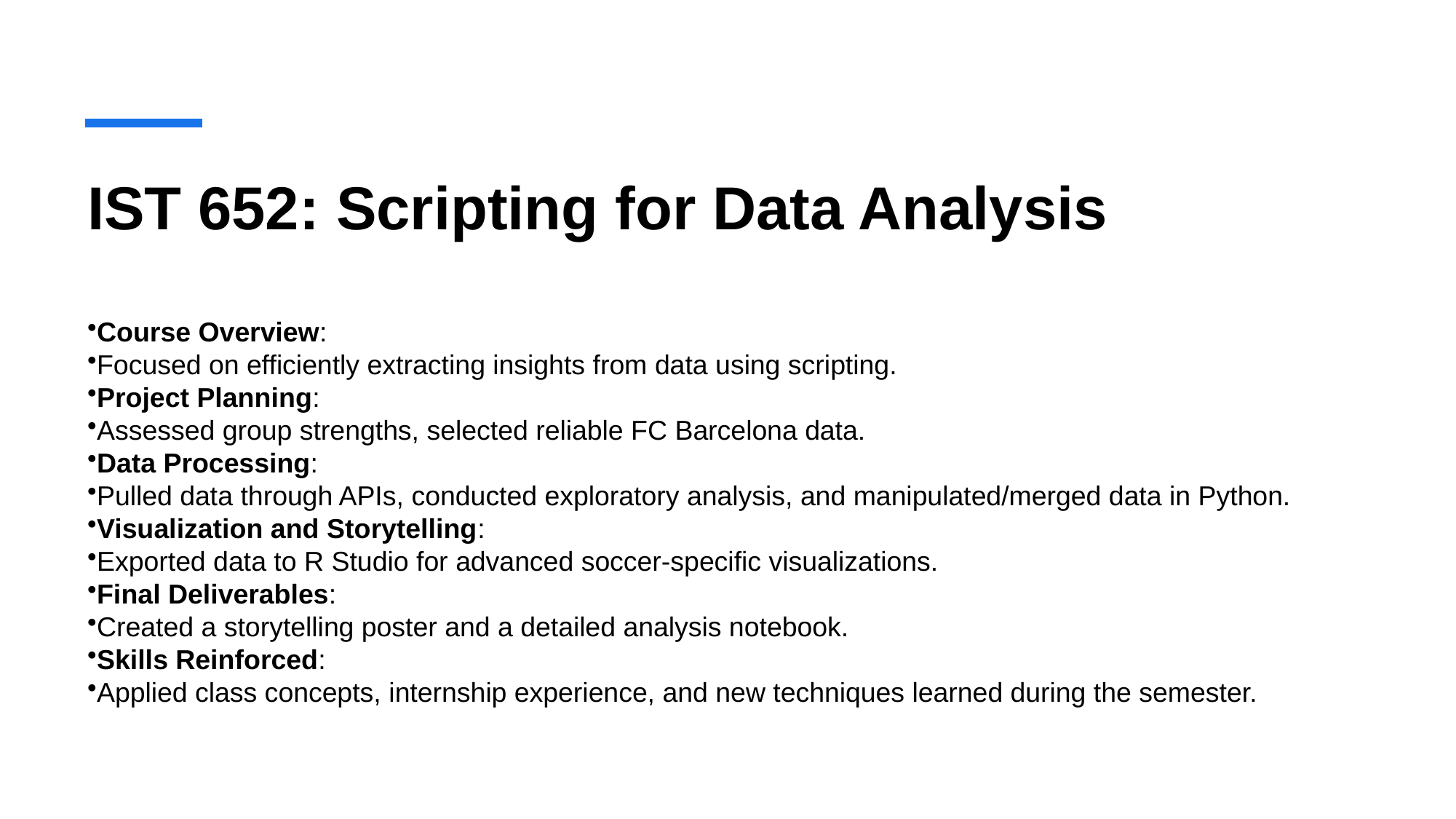

# IST 652: Scripting for Data Analysis
Course Overview:
Focused on efficiently extracting insights from data using scripting.
Project Planning:
Assessed group strengths, selected reliable FC Barcelona data.
Data Processing:
Pulled data through APIs, conducted exploratory analysis, and manipulated/merged data in Python.
Visualization and Storytelling:
Exported data to R Studio for advanced soccer-specific visualizations.
Final Deliverables:
Created a storytelling poster and a detailed analysis notebook.
Skills Reinforced:
Applied class concepts, internship experience, and new techniques learned during the semester.